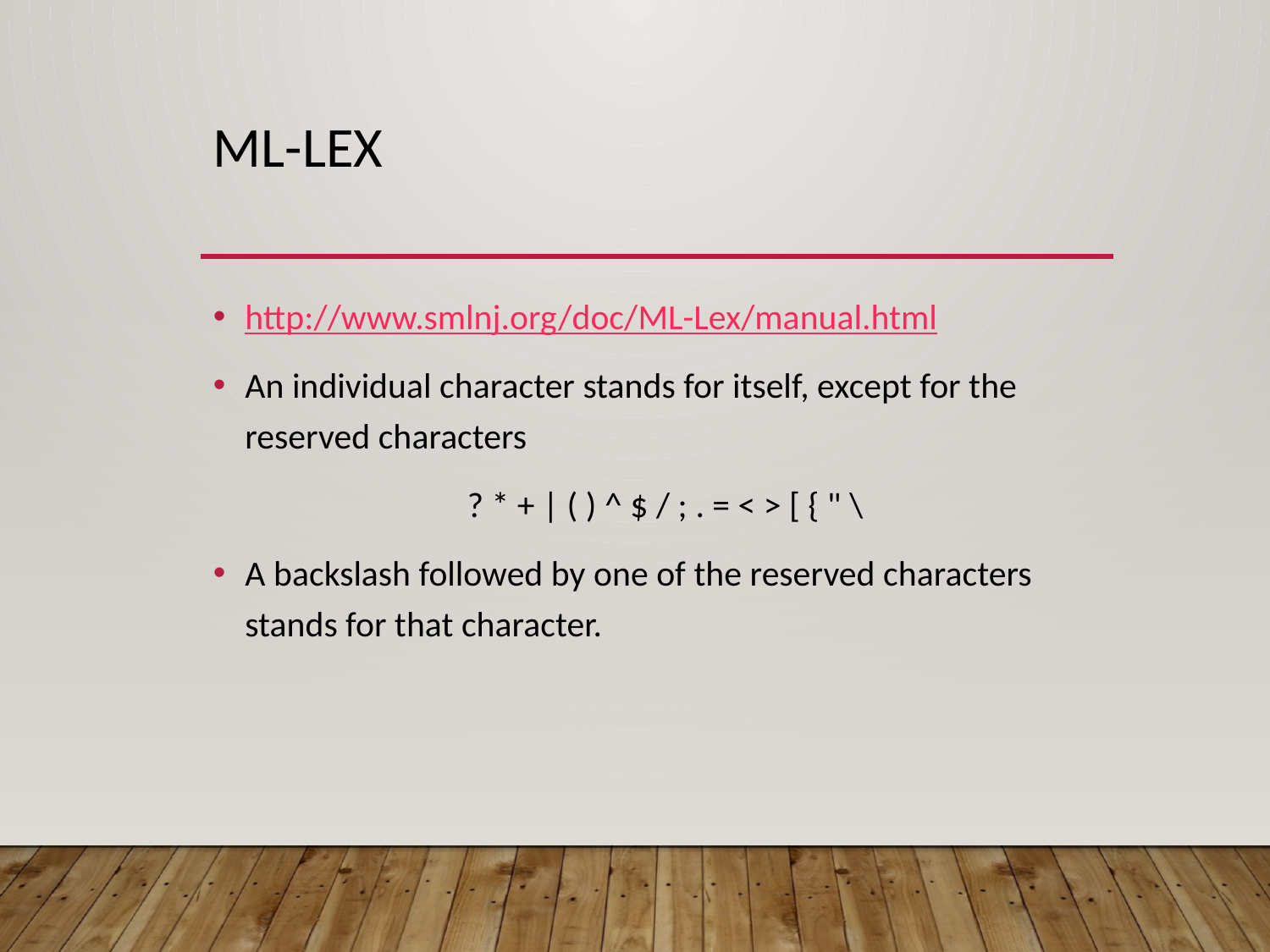

# Ml-Lex
http://www.smlnj.org/doc/ML-Lex/manual.html
An individual character stands for itself, except for the reserved characters
		? * + | ( ) ^ $ / ; . = < > [ { " \
A backslash followed by one of the reserved characters stands for that character.